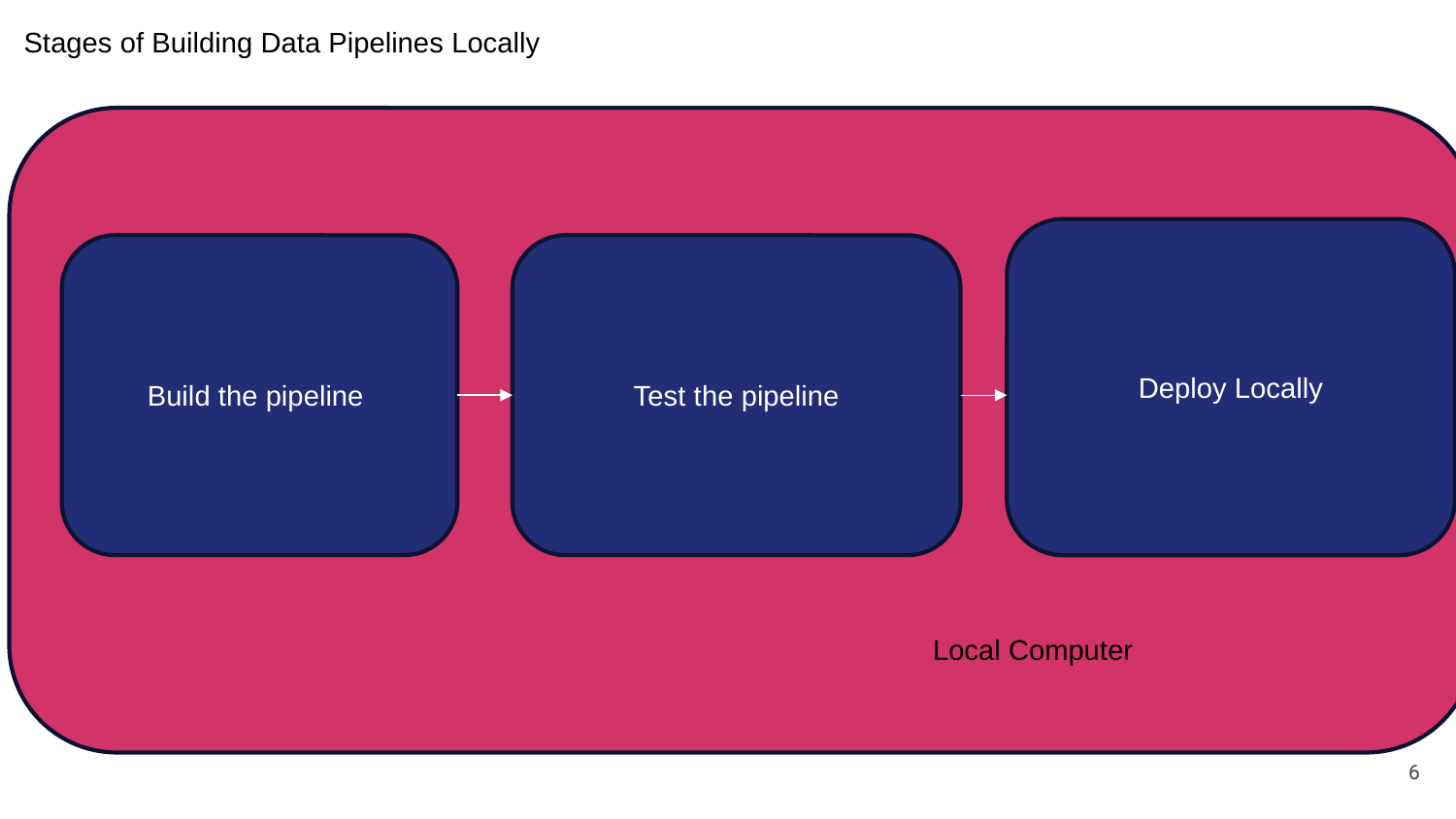

Stages of Building Data Pipelines Locally

Deploy Locally
Build the pipeline
Test the pipeline
Local Computer
6